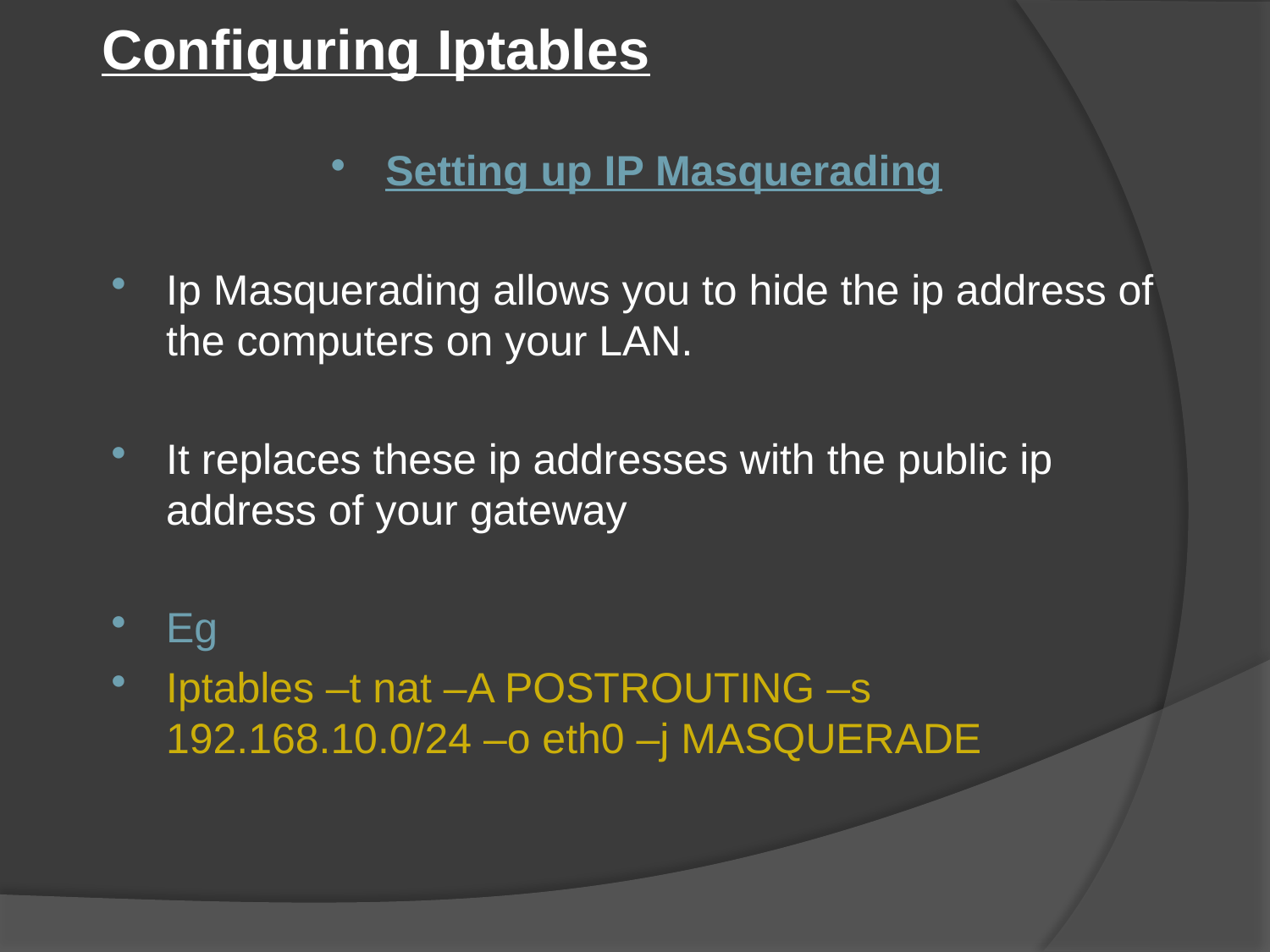

# Configuring Iptables
Setting up IP Masquerading

Ip Masquerading allows you to hide the ip address of the computers on your LAN.

It replaces these ip addresses with the public ip address of your gateway

Eg
Iptables –t nat –A POSTROUTING –s 192.168.10.0/24 –o eth0 –j MASQUERADE